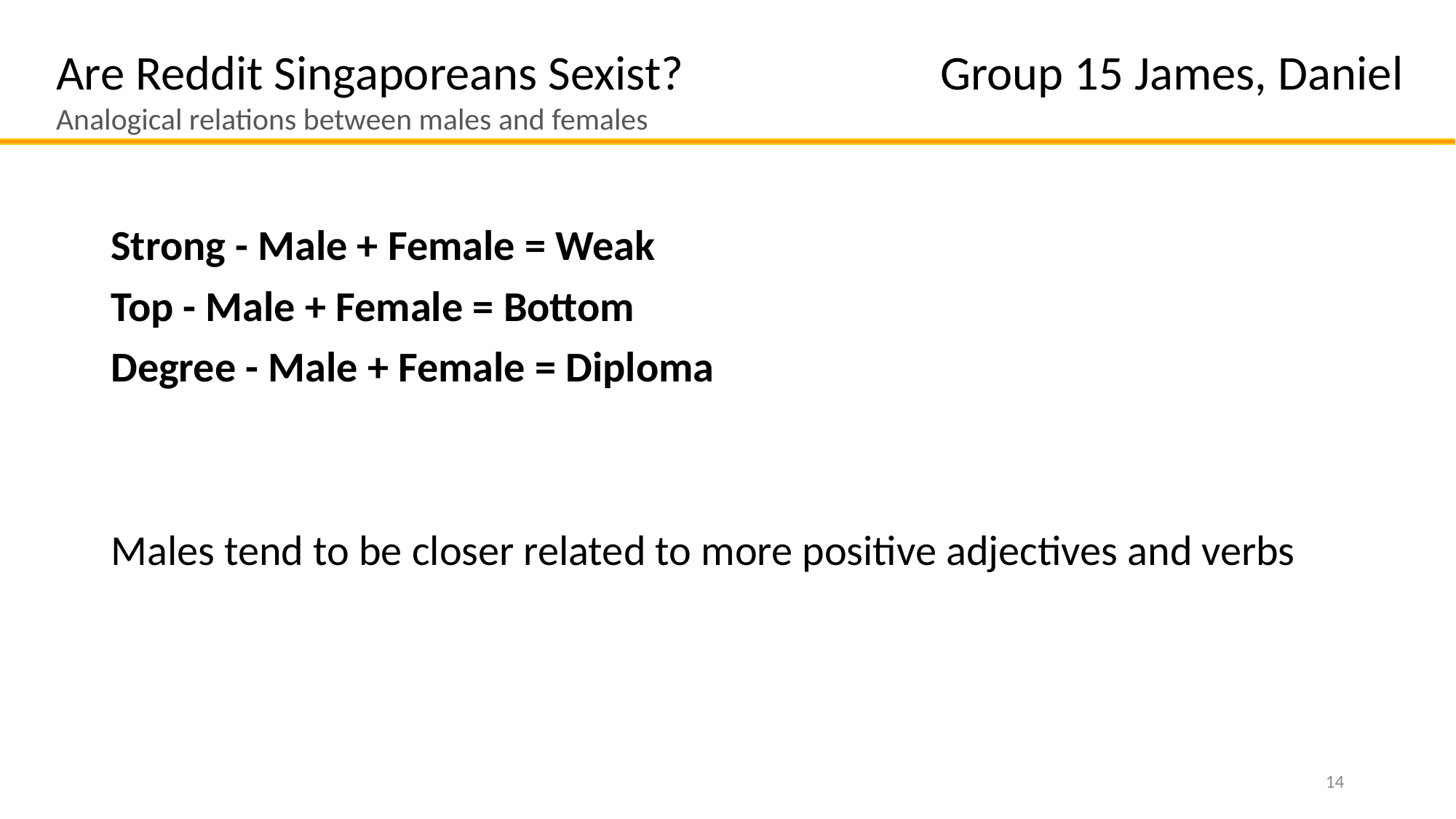

Group 15 James, Daniel
Are Reddit Singaporeans Sexist?
Analogical relations between males and females

Strong - Male + Female = Weak
Top - Male + Female = Bottom
Degree - Male + Female = Diploma

Males tend to be closer related to more positive adjectives and verbs

14